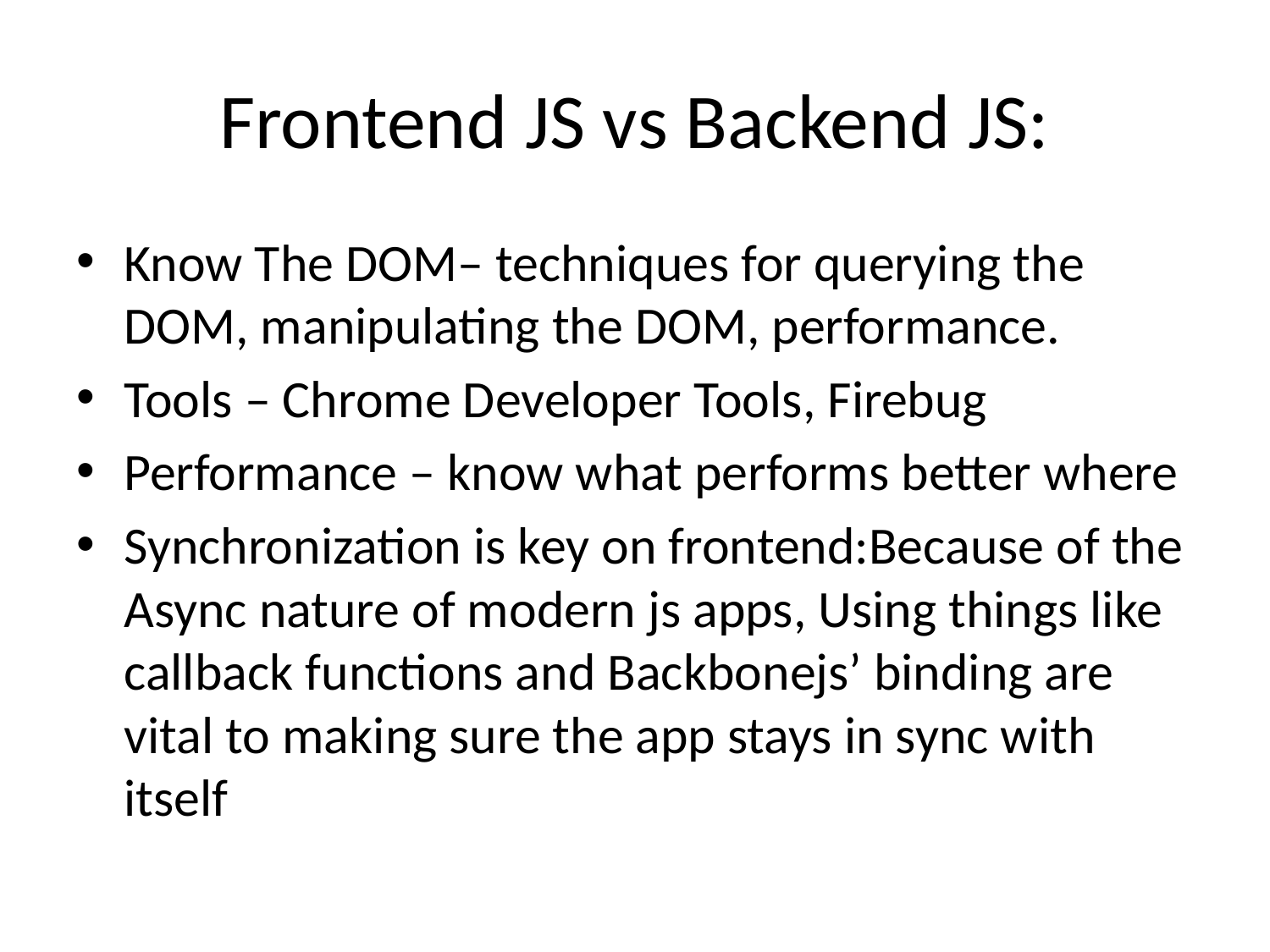

# Frontend JS vs Backend JS:
Know The DOM– techniques for querying the DOM, manipulating the DOM, performance.
Tools – Chrome Developer Tools, Firebug
Performance – know what performs better where
Synchronization is key on frontend:Because of the Async nature of modern js apps, Using things like callback functions and Backbonejs’ binding are vital to making sure the app stays in sync with itself